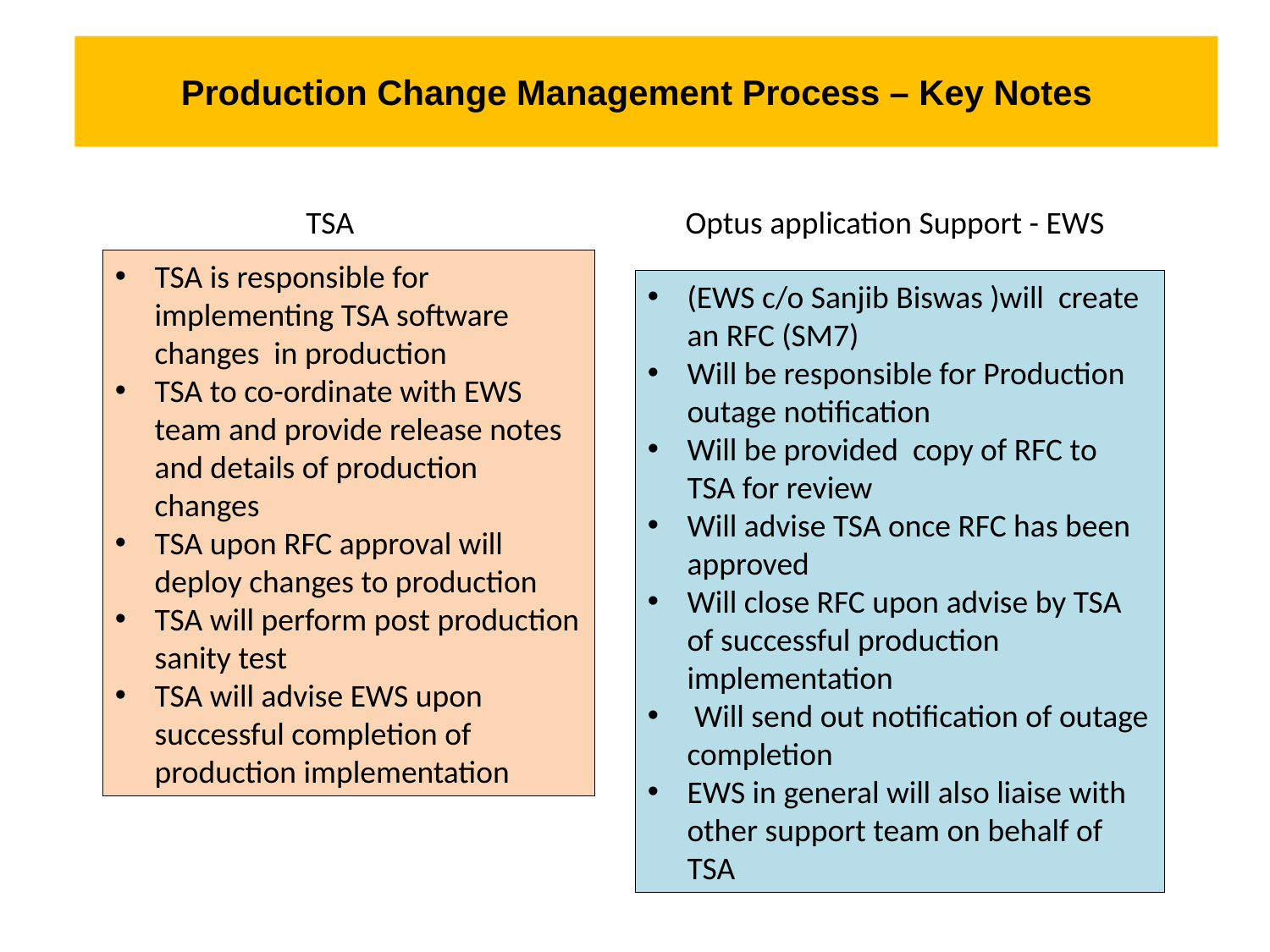

Production Change Management Process – Key Notes
TSA
Optus application Support - EWS
TSA is responsible for implementing TSA software changes  in production
TSA to co-ordinate with EWS team and provide release notes and details of production changes
TSA upon RFC approval will deploy changes to production
TSA will perform post production sanity test
TSA will advise EWS upon successful completion of  production implementation
(EWS c/o Sanjib Biswas )will  create an RFC (SM7)
Will be responsible for Production outage notification
Will be provided  copy of RFC to TSA for review
Will advise TSA once RFC has been approved
Will close RFC upon advise by TSA of successful production implementation
 Will send out notification of outage completion
EWS in general will also liaise with other support team on behalf of TSA